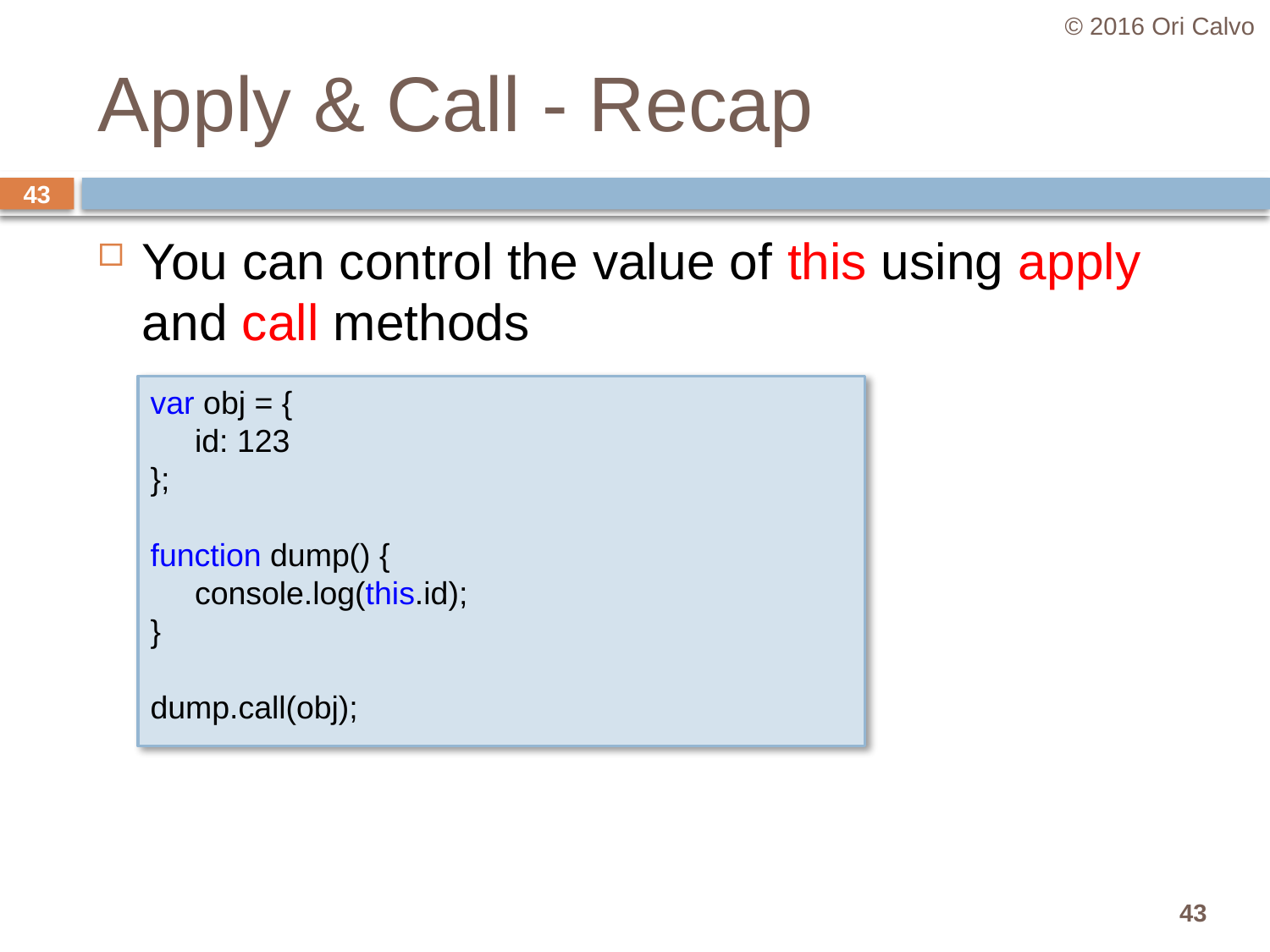

© 2016 Ori Calvo
# Apply & Call - Recap
43
You can control the value of this using apply and call methods
var obj = {
     id: 123
};

function dump() {
     console.log(this.id);
}

dump.call(obj);